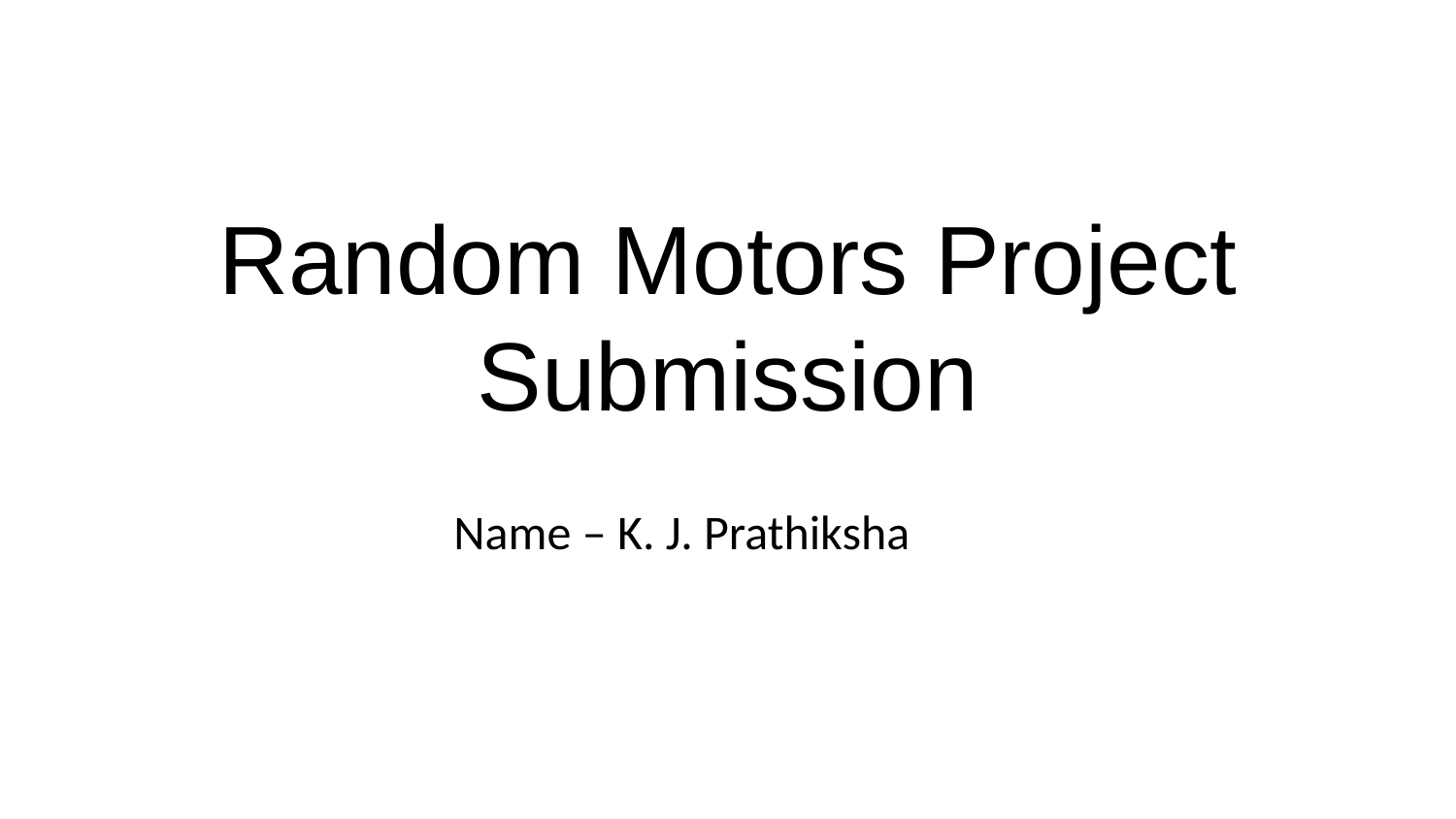

# Random Motors Project Submission
Name – K. J. Prathiksha